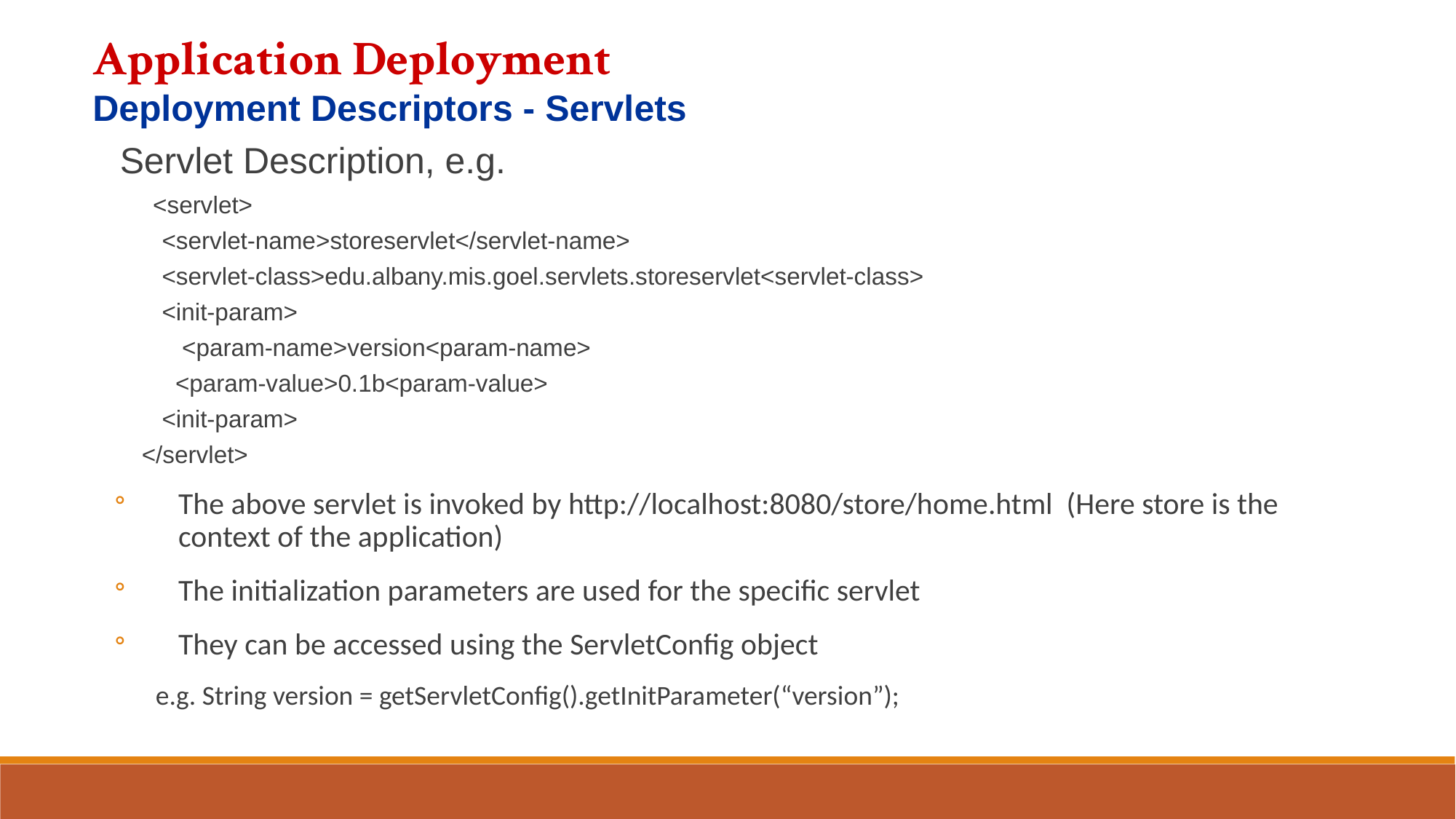

Application Deployment
Deployment Descriptors - Servlets
Servlet Description, e.g.
     <servlet>
       <servlet-name>storeservlet</servlet-name>
       <servlet-class>edu.albany.mis.goel.servlets.storeservlet<servlet-class>
       <init-param>
          <param-name>version<param-name>
         <param-value>0.1b<param-value>
       <init-param>
    </servlet>
The above servlet is invoked by http://localhost:8080/store/home.html  (Here store is the context of the application)
The initialization parameters are used for the specific servlet
They can be accessed using the ServletConfig object
e.g. String version = getServletConfig().getInitParameter(“version”);